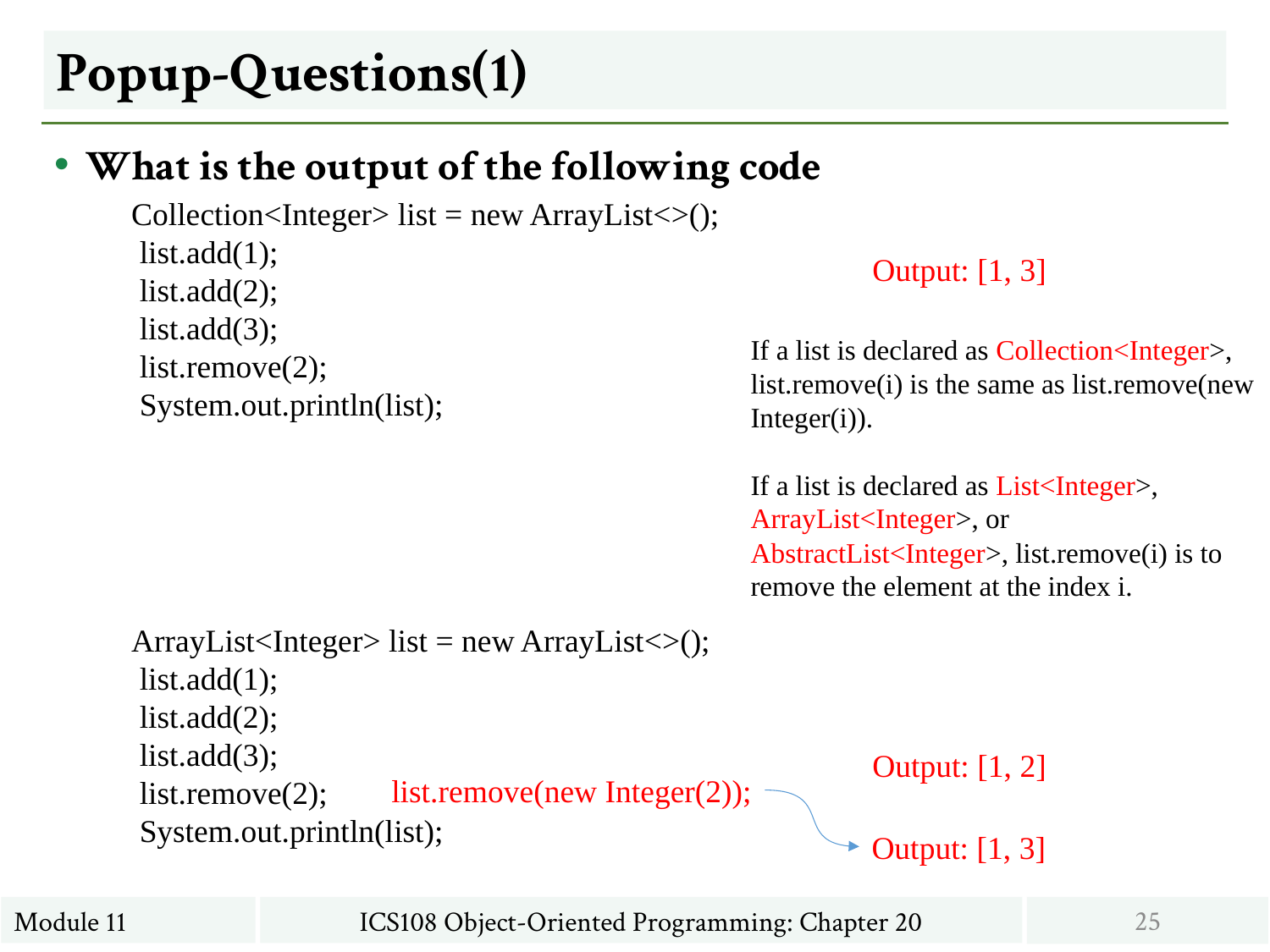

# Popup-Questions(1)
What is the output of the following code
Collection<Integer> list = new ArrayList<>();
 list.add(1);
 list.add(2);
 list.add(3);
 list.remove(2);
 System.out.println(list);
Output: [1, 3]
If a list is declared as Collection<Integer>, list.remove(i) is the same as list.remove(new Integer(i)).

If a list is declared as List<Integer>, ArrayList<Integer>, or AbstractList<Integer>, list.remove(i) is to remove the element at the index i.
ArrayList<Integer> list = new ArrayList<>();
 list.add(1);
 list.add(2);
 list.add(3);
 list.remove(2);
 System.out.println(list);
Output: [1, 2]
list.remove(new Integer(2));
Output: [1, 3]
25